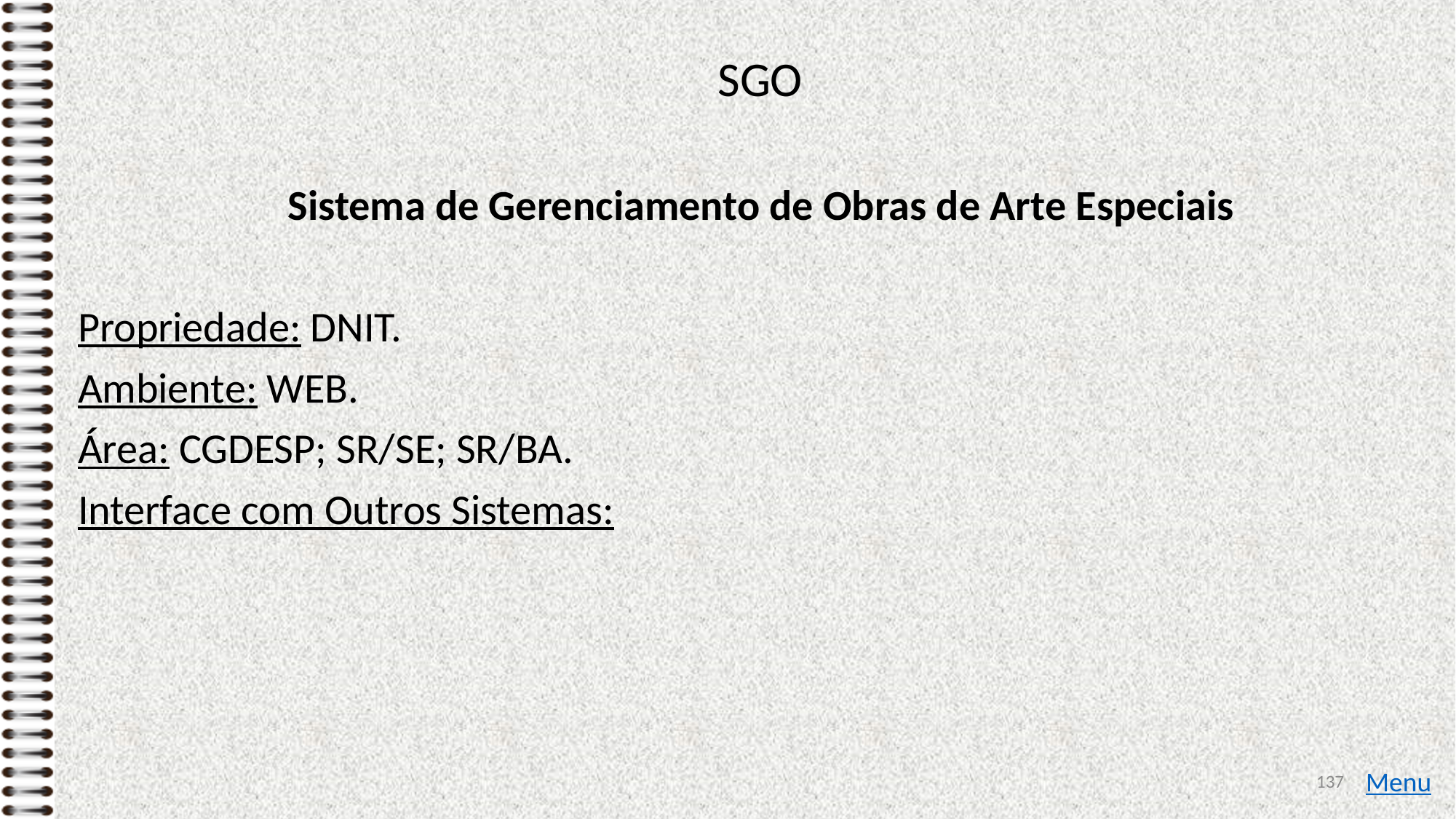

# SGO

Sistema de Gerenciamento de Obras de Arte Especiais

Propriedade: DNIT.
Ambiente: WEB.
Área: CGDESP; SR/SE; SR/BA.
Interface com Outros Sistemas:

137
Menu